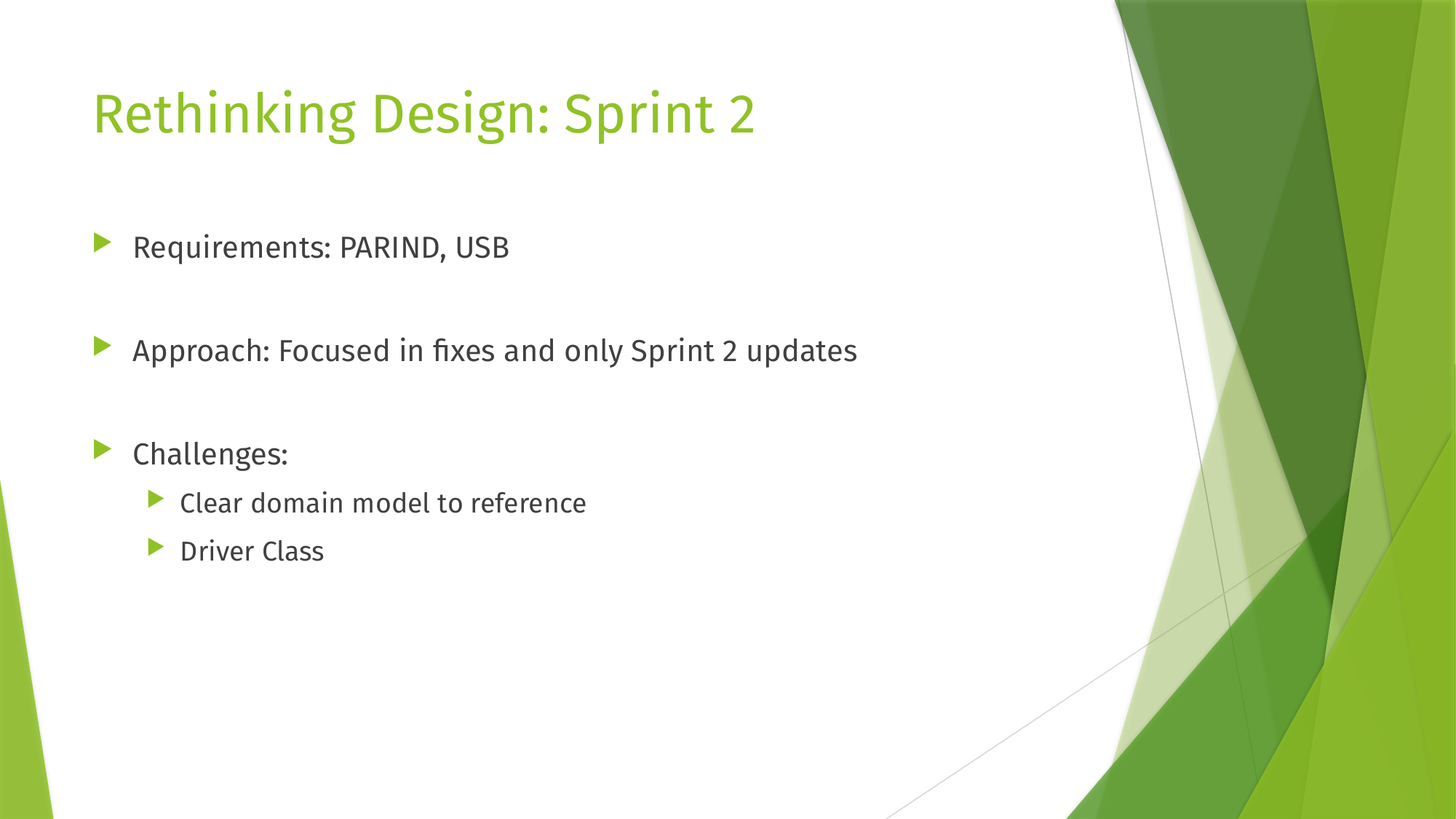

# Rethinking Design: Sprint 2
Requirements: PARIND, USB

Approach: Focused in fixes and only Sprint 2 updates

Challenges:
Clear domain model to reference
Driver Class